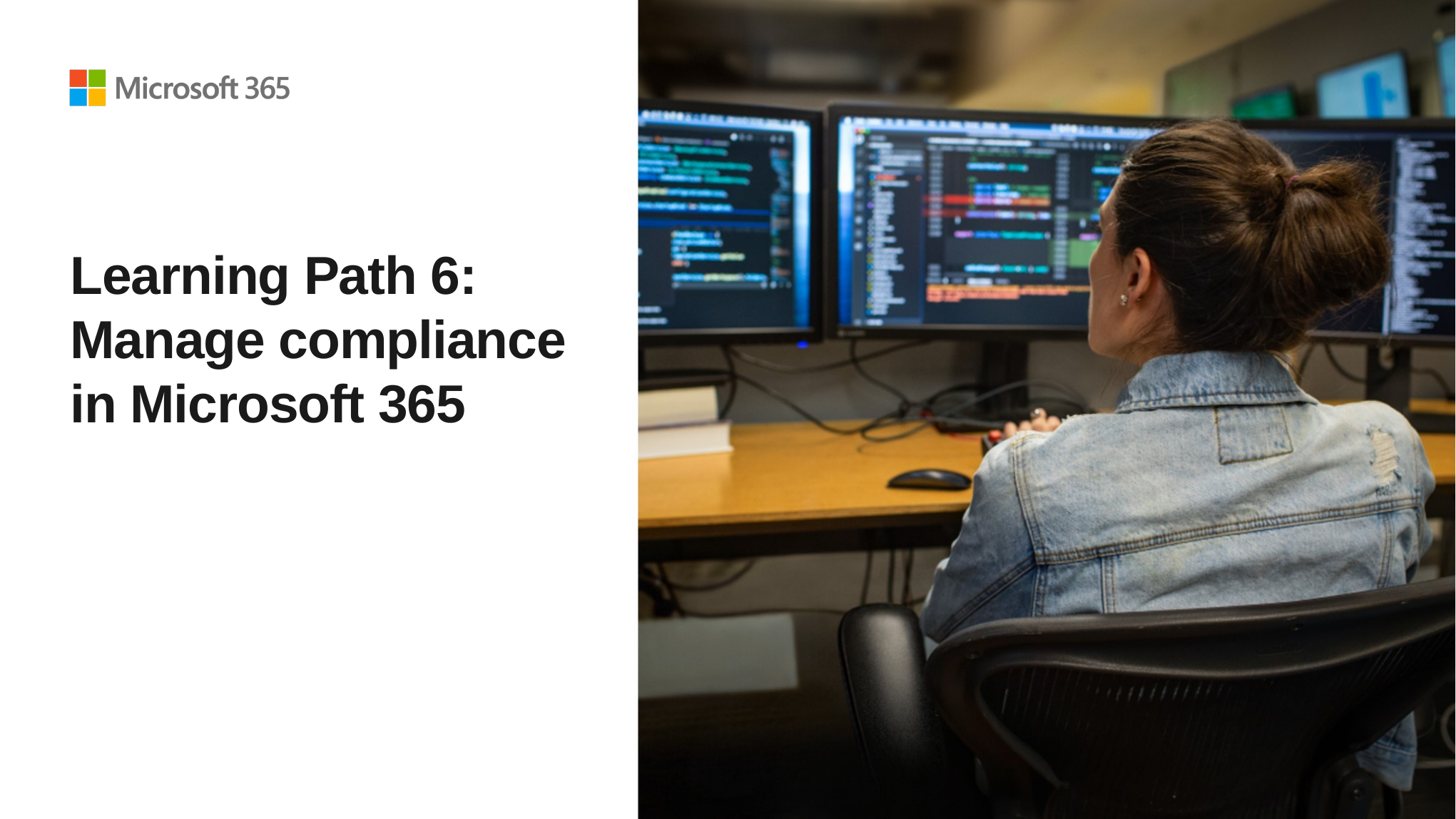

# Learning Path 6: Manage compliance in Microsoft 365